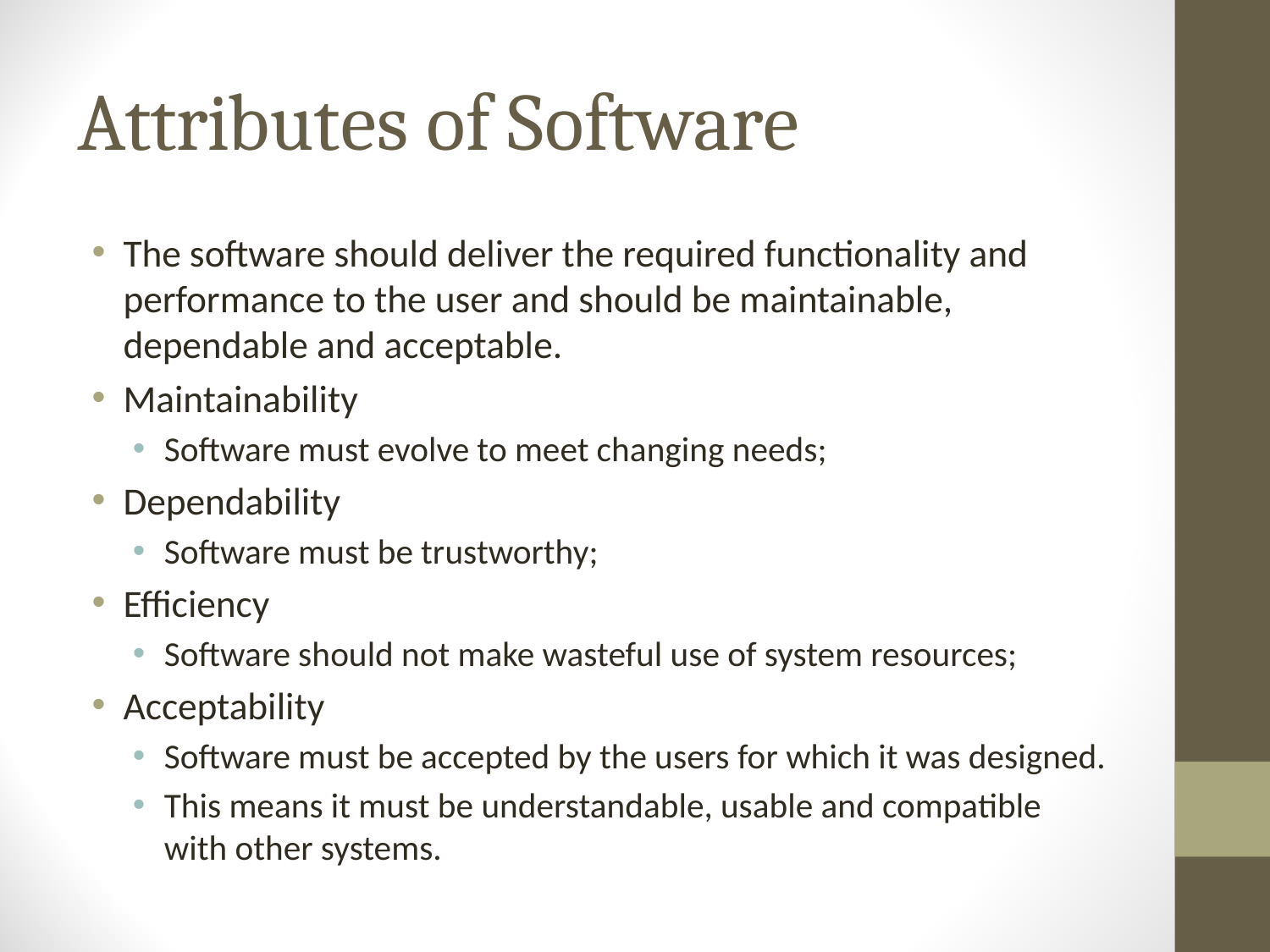

# Attributes of Software
The software should deliver the required functionality and performance to the user and should be maintainable, dependable and acceptable.
Maintainability
Software must evolve to meet changing needs;
Dependability
Software must be trustworthy;
Efficiency
Software should not make wasteful use of system resources;
Acceptability
Software must be accepted by the users for which it was designed.
This means it must be understandable, usable and compatible with other systems.